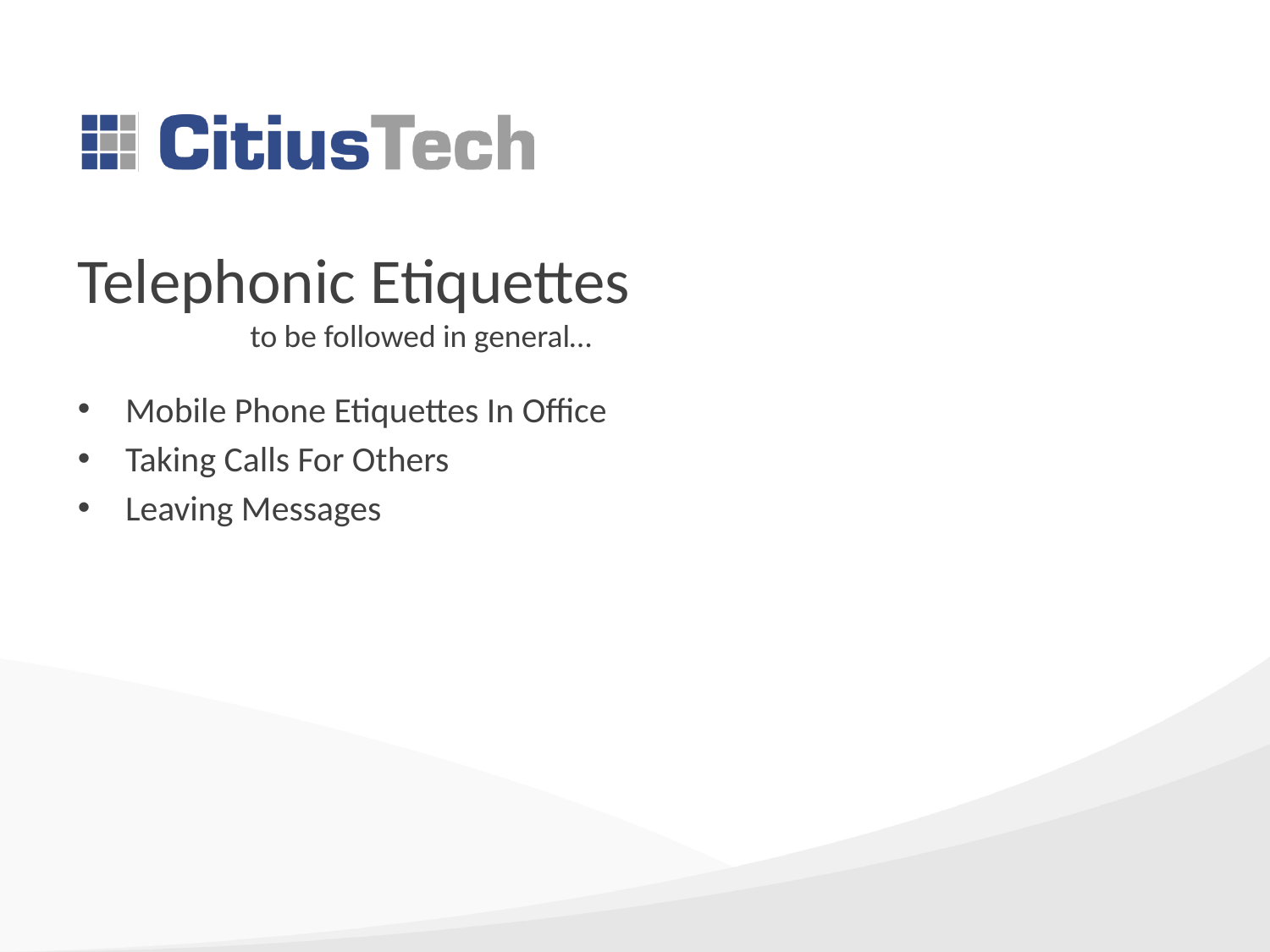

# Telephonic Etiquettes to be followed in general…
Mobile Phone Etiquettes In Office
Taking Calls For Others
Leaving Messages